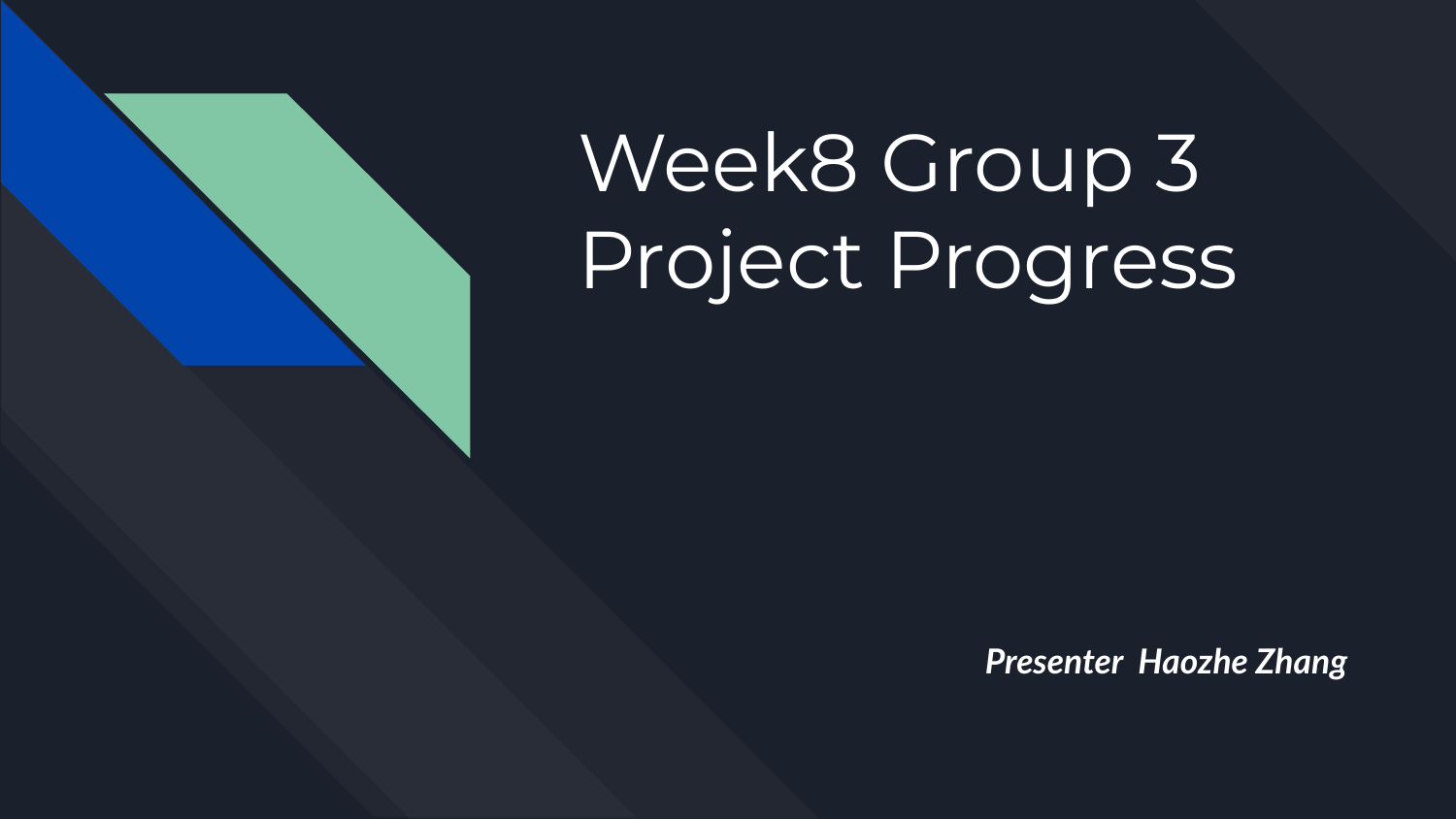

# Week8 Group 3
Project Progress
Presenter  Haozhe Zhang